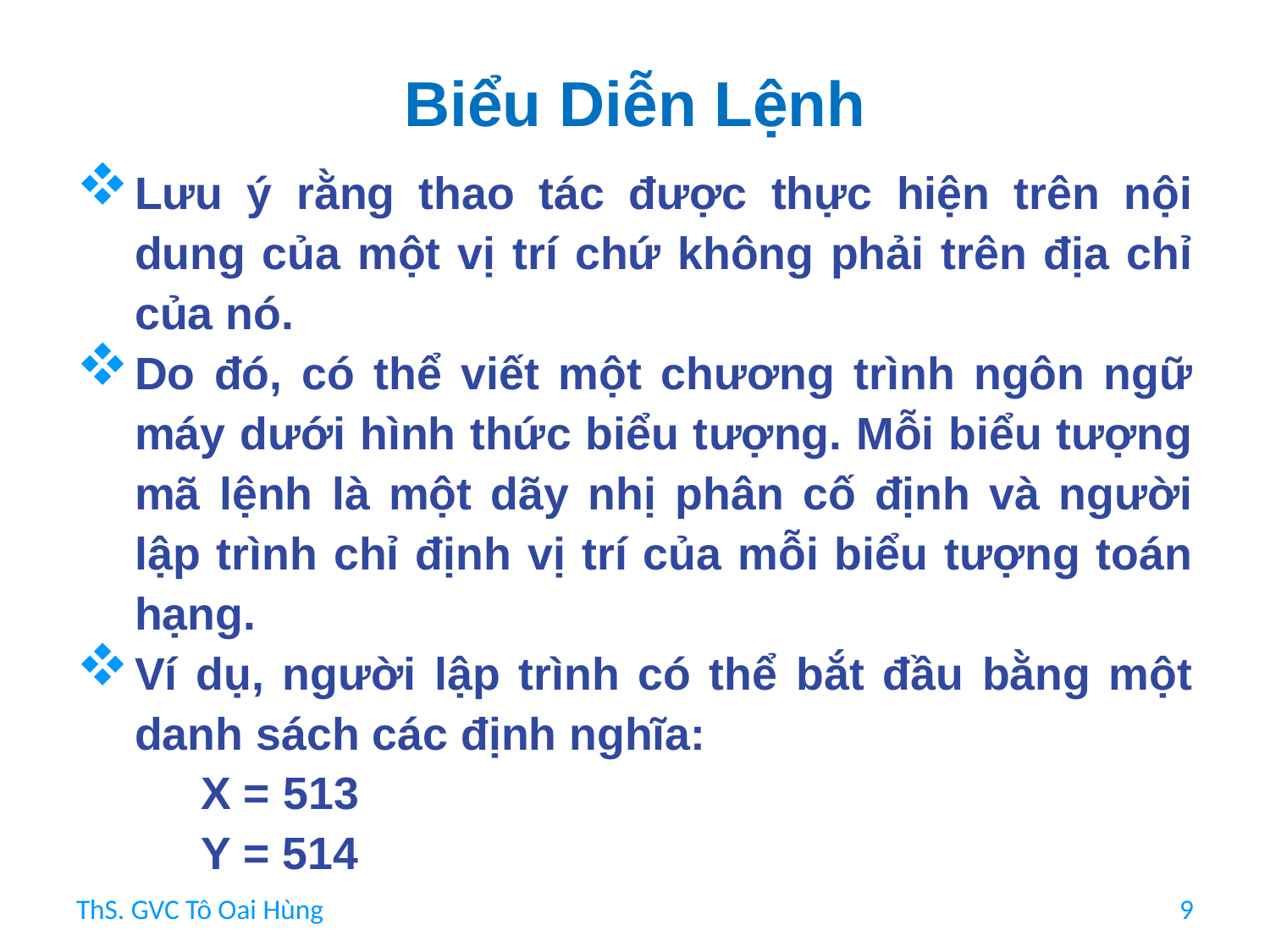

# Biểu Diễn Lệnh
Lưu ý rằng thao tác được thực hiện trên nội dung của một vị trí chứ không phải trên địa chỉ của nó.
Do đó, có thể viết một chương trình ngôn ngữ máy dưới hình thức biểu tượng. Mỗi biểu tượng mã lệnh là một dãy nhị phân cố định và người lập trình chỉ định vị trí của mỗi biểu tượng toán hạng.
Ví dụ, người lập trình có thể bắt đầu bằng một danh sách các định nghĩa:
X = 513
Y = 514

ThS. GVC Tô Oai Hùng
9